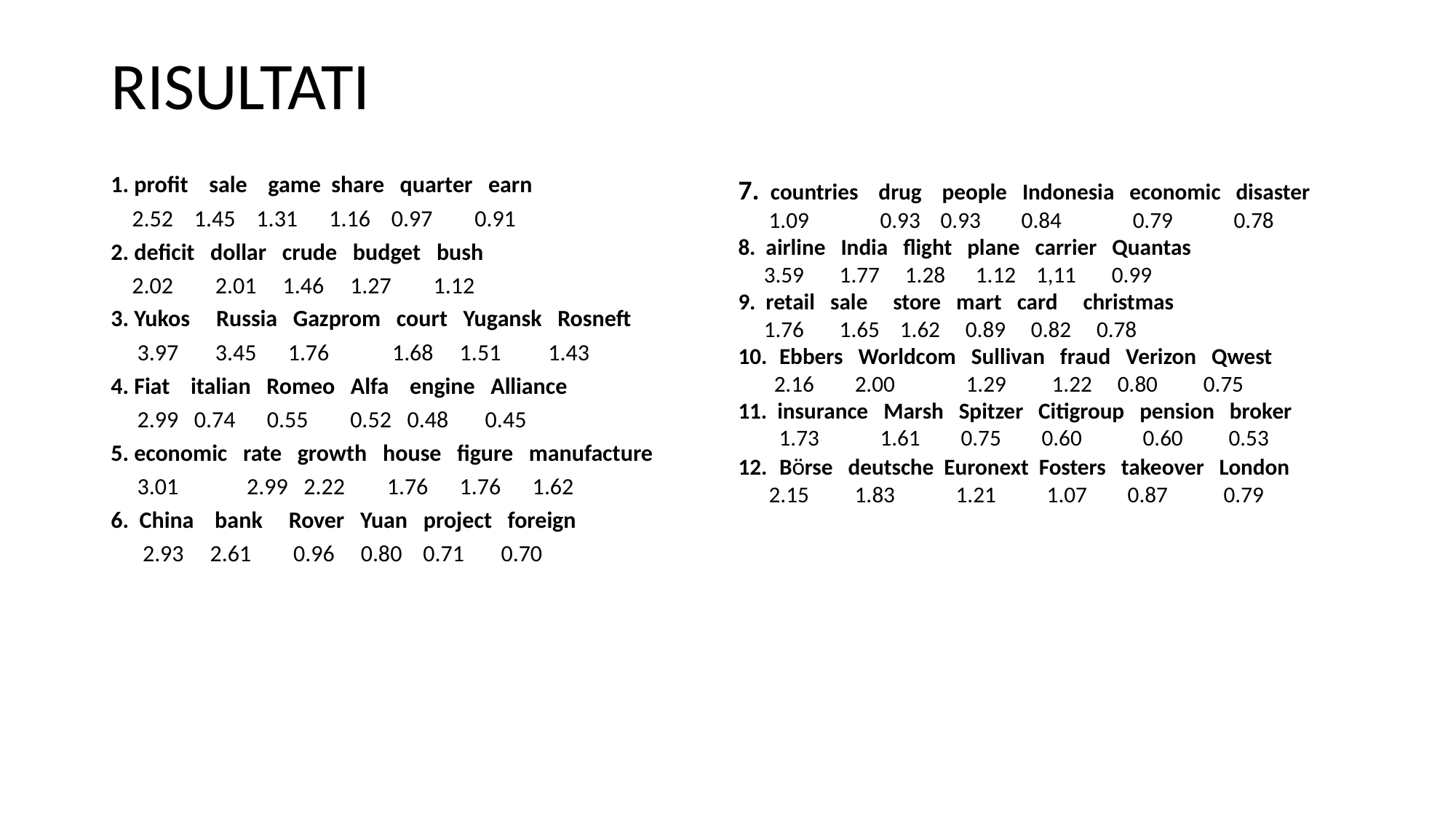

# RISULTATI
1. profit    sale    game  share   quarter   earn
    2.52    1.45    1.31      1.16    0.97        0.91
2. deficit   dollar   crude   budget   bush
    2.02        2.01     1.46     1.27        1.12
3. Yukos     Russia   Gazprom   court   Yugansk   Rosneft
     3.97       3.45      1.76            1.68     1.51         1.43
4. Fiat    italian   Romeo   Alfa    engine   Alliance
     2.99   0.74      0.55        0.52   0.48       0.45
5. economic   rate   growth   house   figure   manufacture
     3.01             2.99   2.22        1.76      1.76      1.62
6.  China    bank     Rover   Yuan   project   foreign
      2.93     2.61        0.96     0.80    0.71       0.70

7.  countries    drug    people   Indonesia   economic   disaster
      1.09              0.93    0.93        0.84              0.79            0.78
8.  airline   India   flight   plane   carrier   Quantas
     3.59       1.77     1.28      1.12    1,11       0.99
9.  retail   sale     store   mart   card     christmas
     1.76       1.65    1.62     0.89     0.82     0.78
Ebbers   Worldcom   Sullivan   fraud   Verizon   Qwest
       2.16        2.00              1.29         1.22     0.80         0.75
11.  insurance   Marsh   Spitzer   Citigroup   pension   broker
        1.73            1.61        0.75        0.60            0.60         0.53
Börse   deutsche  Euronext  Fosters   takeover   London
      2.15         1.83            1.21          1.07        0.87           0.79